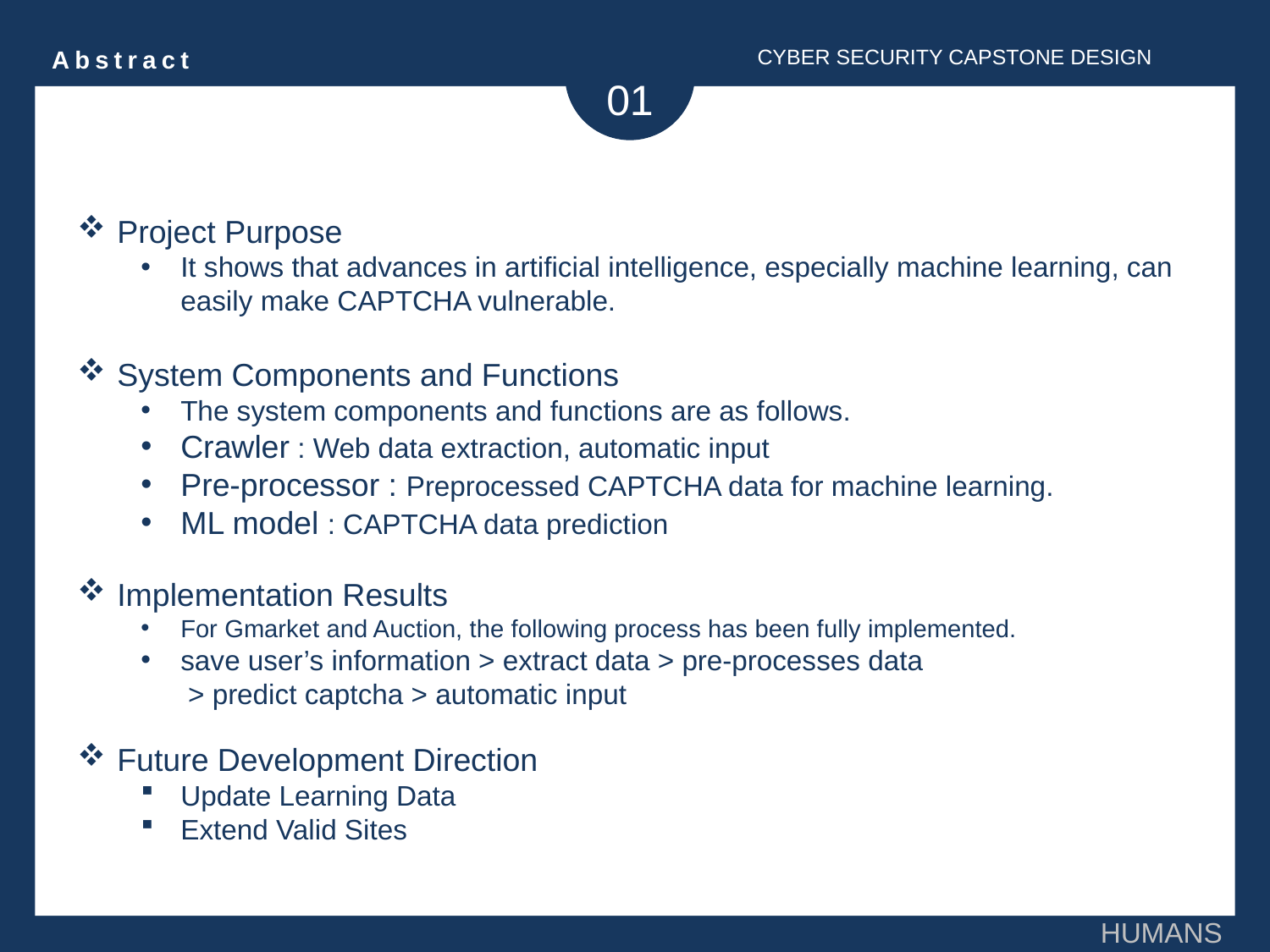

Abstract
CYBER SECURITY CAPSTONE DESIGN
01

Project Purpose
It shows that advances in artificial intelligence, especially machine learning, can easily make CAPTCHA vulnerable.

System Components and Functions
The system components and functions are as follows.
Crawler : Web data extraction, automatic input
Pre-processor : Preprocessed CAPTCHA data for machine learning.
ML model : CAPTCHA data prediction

Implementation Results
For Gmarket and Auction, the following process has been fully implemented.
save user’s information > extract data > pre-processes data
      > predict captcha > automatic input

Future Development Direction
Update Learning Data
Extend Valid Sites
HUMANS